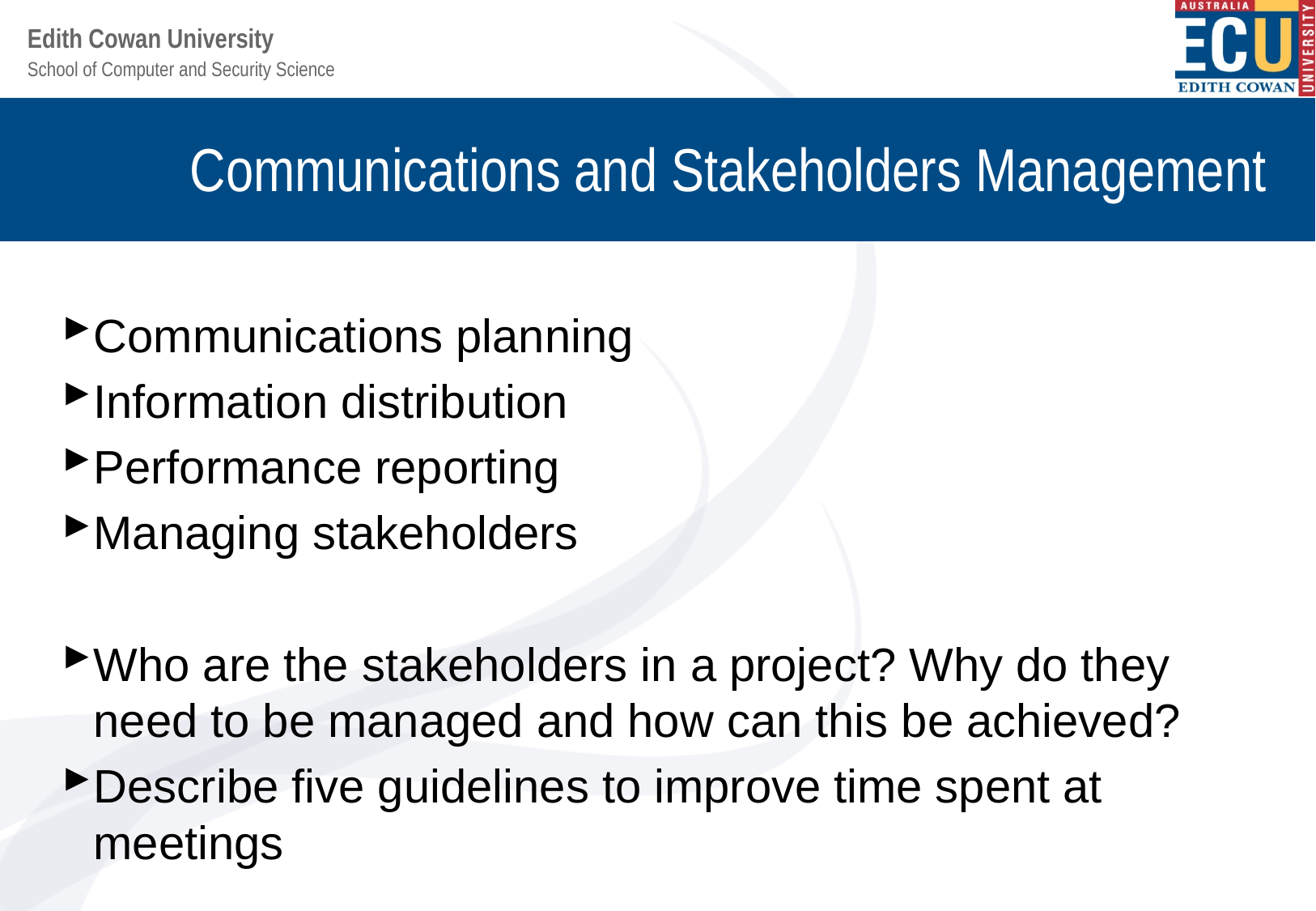

# Communications and Stakeholders Management

Communications planning
Information distribution
Performance reporting
Managing stakeholders

Who are the stakeholders in a project? Why do they need to be managed and how can this be achieved?
Describe five guidelines to improve time spent at meetings